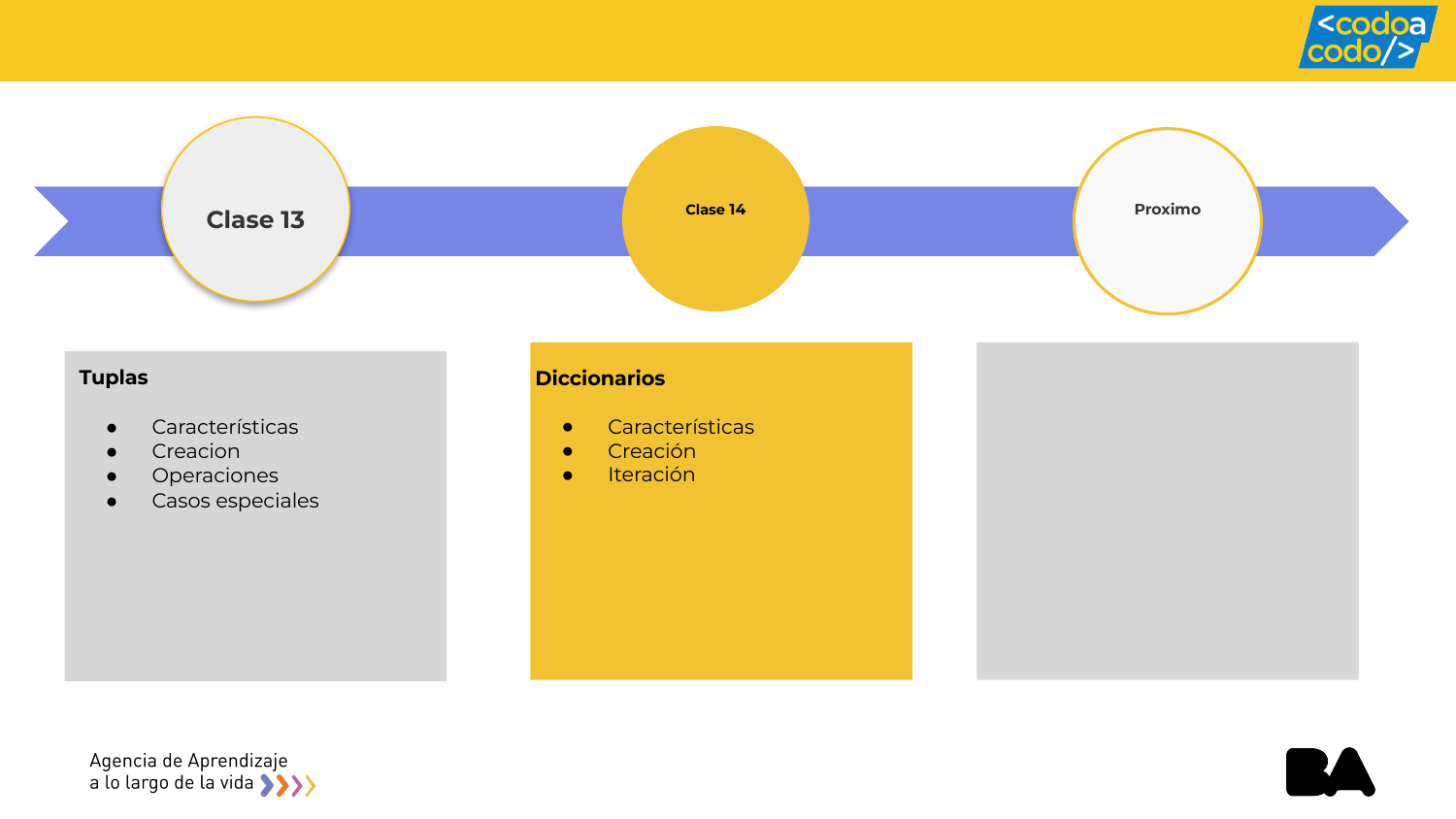

Clase 14
Proximo
Clase 13

Tuplas

Características
Creacion
Operaciones
Casos especiales
Diccionarios

Características
Creación
Iteración